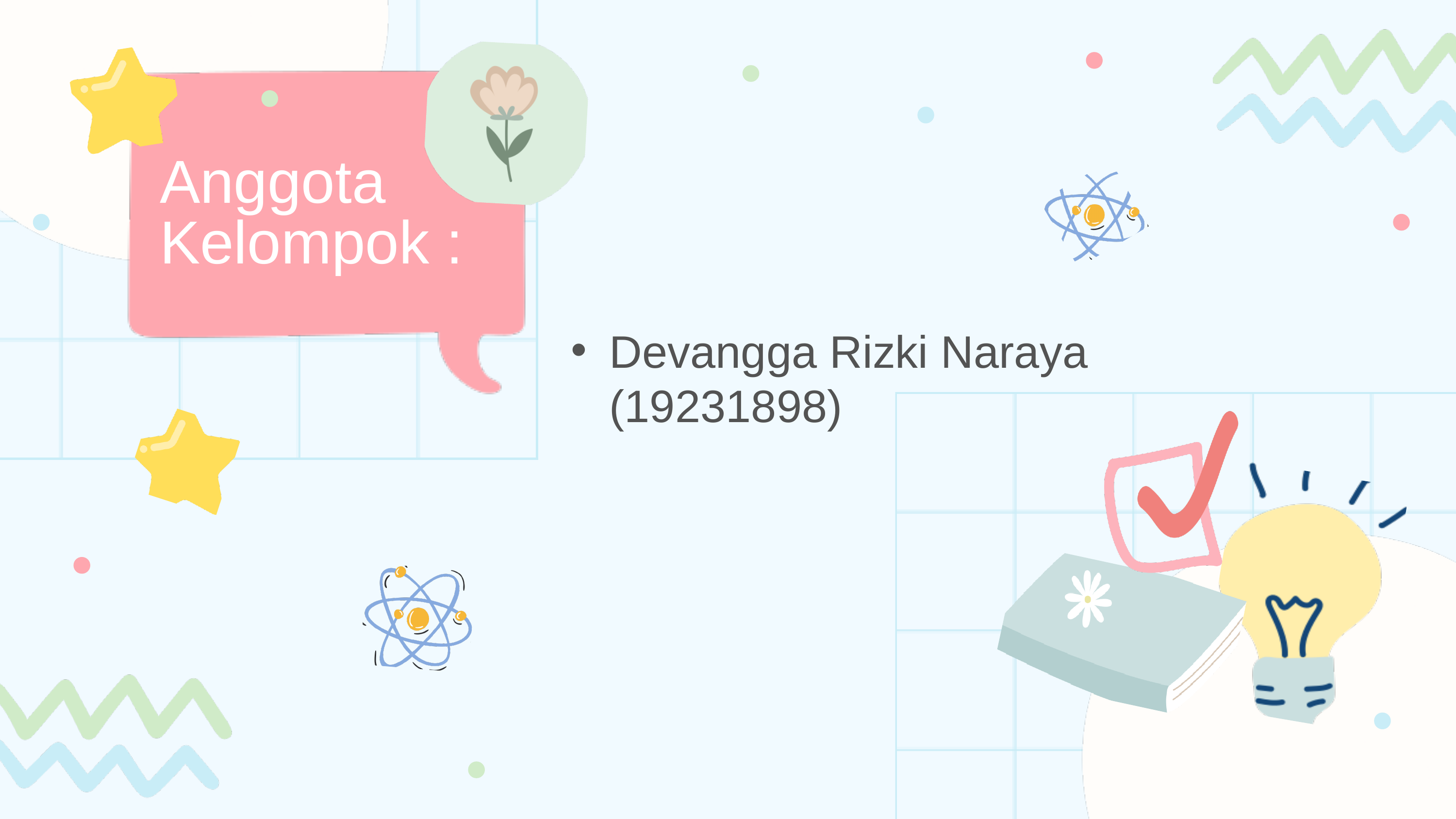

Anggota Kelompok :

Devangga Rizki Naraya (19231898)